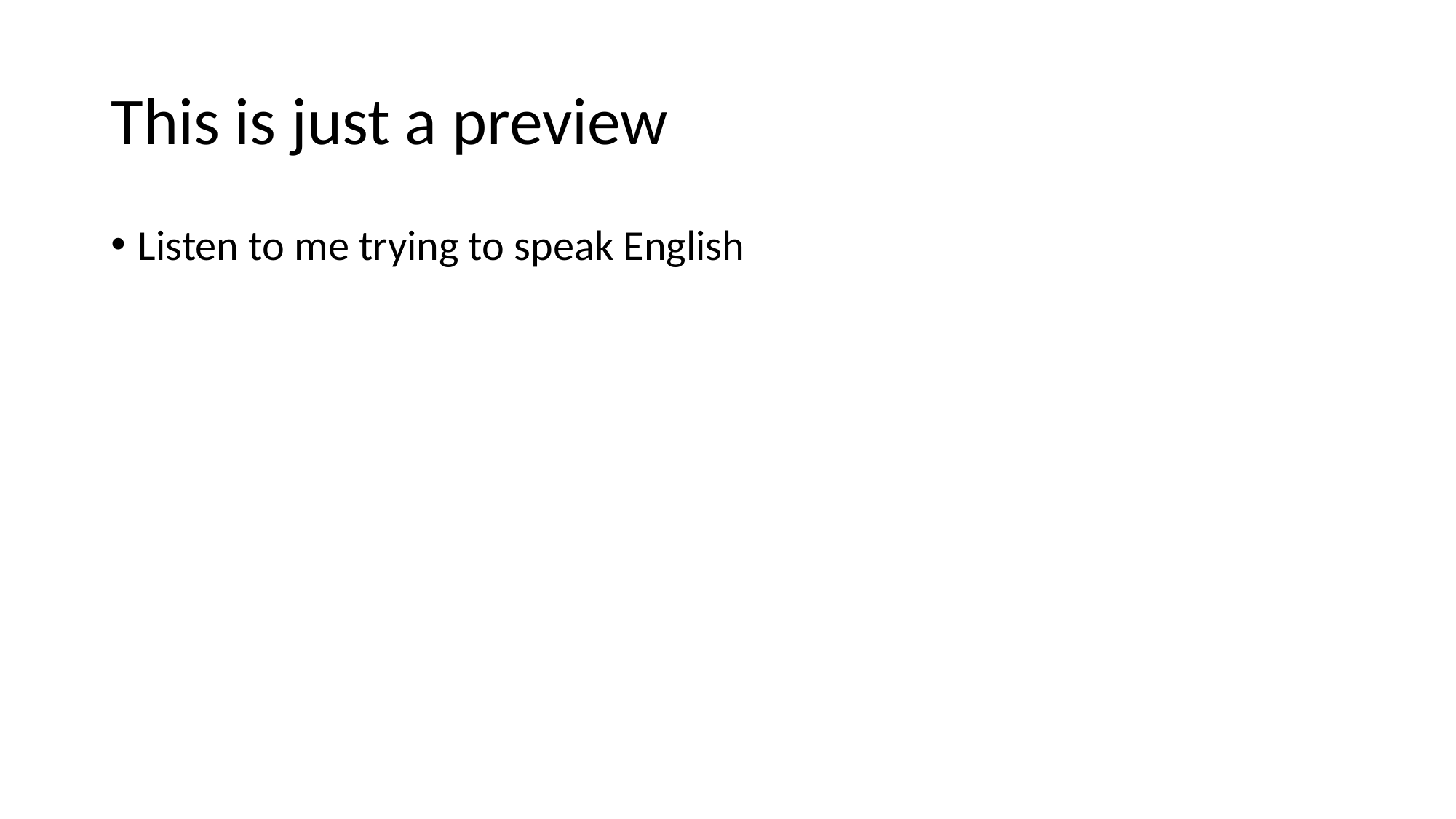

# This is just a preview
Listen to me trying to speak English